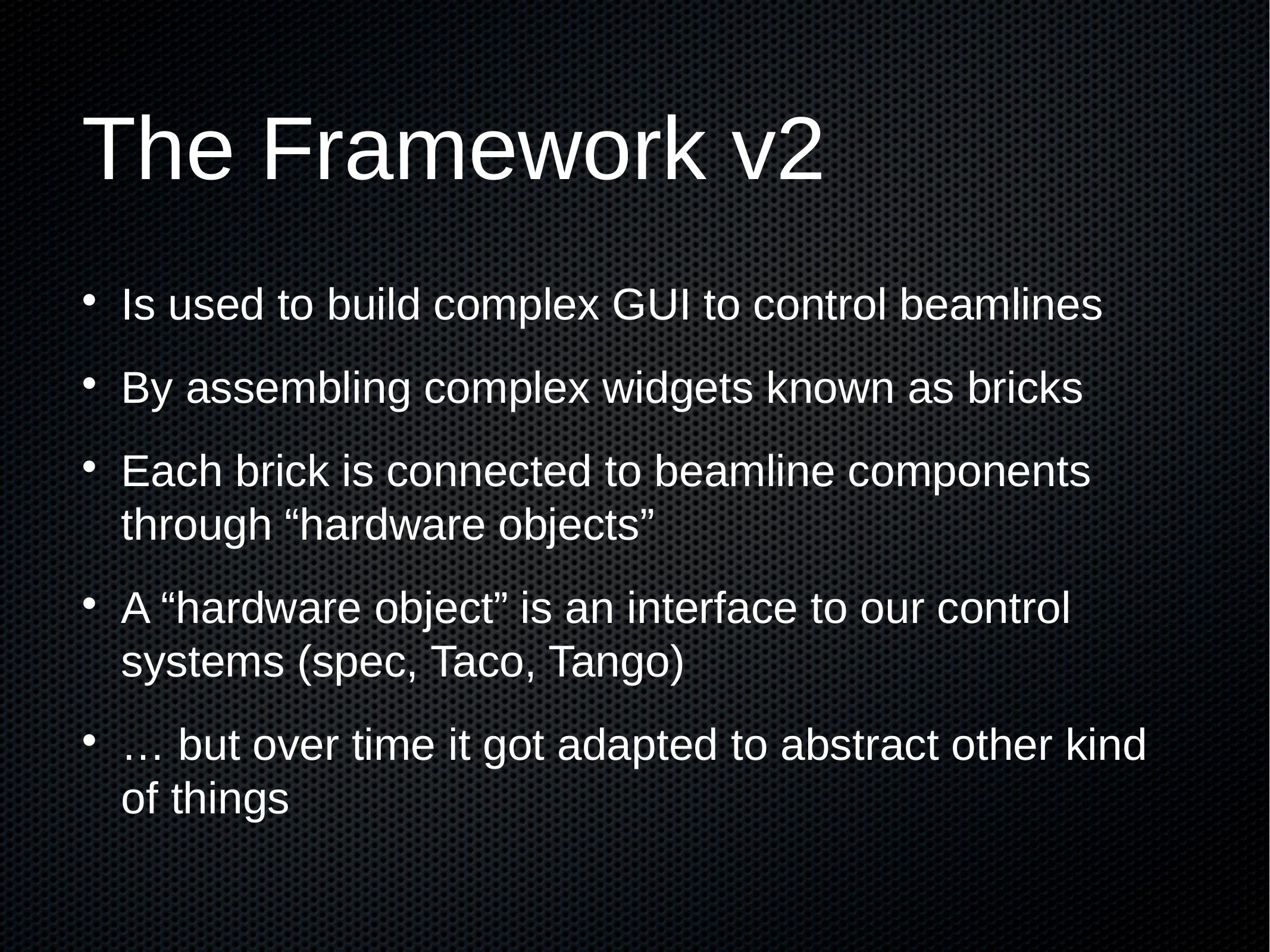

The Framework v2
Is used to build complex GUI to control beamlines
By assembling complex widgets known as bricks
Each brick is connected to beamline components through “hardware objects”
A “hardware object” is an interface to our control systems (spec, Taco, Tango)
… but over time it got adapted to abstract other kind of things